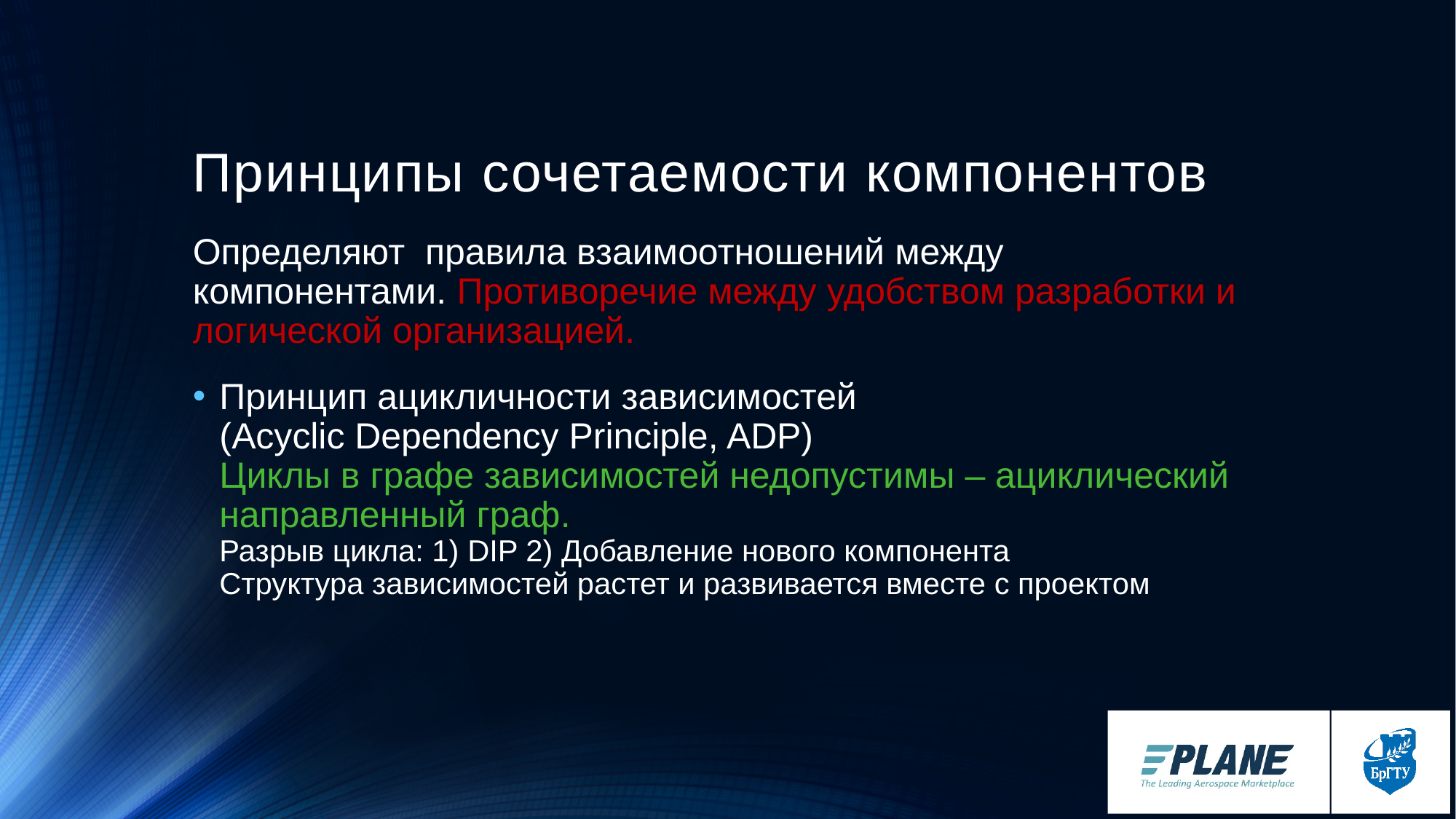

# Принципы сочетаемости компонентов
Определяют  правила взаимоотношений между компонентами. Противоречие между удобством разработки и логической организацией.
Принцип ацикличности зависимостей
(Acyclic Dependency Principle, ADP)
Циклы в графе зависимостей недопустимы – ациклический  направленный граф.
Разрыв цикла: 1) DIP 2) Добавление нового компонента
Структура зависимостей растет и развивается вместе с проектом